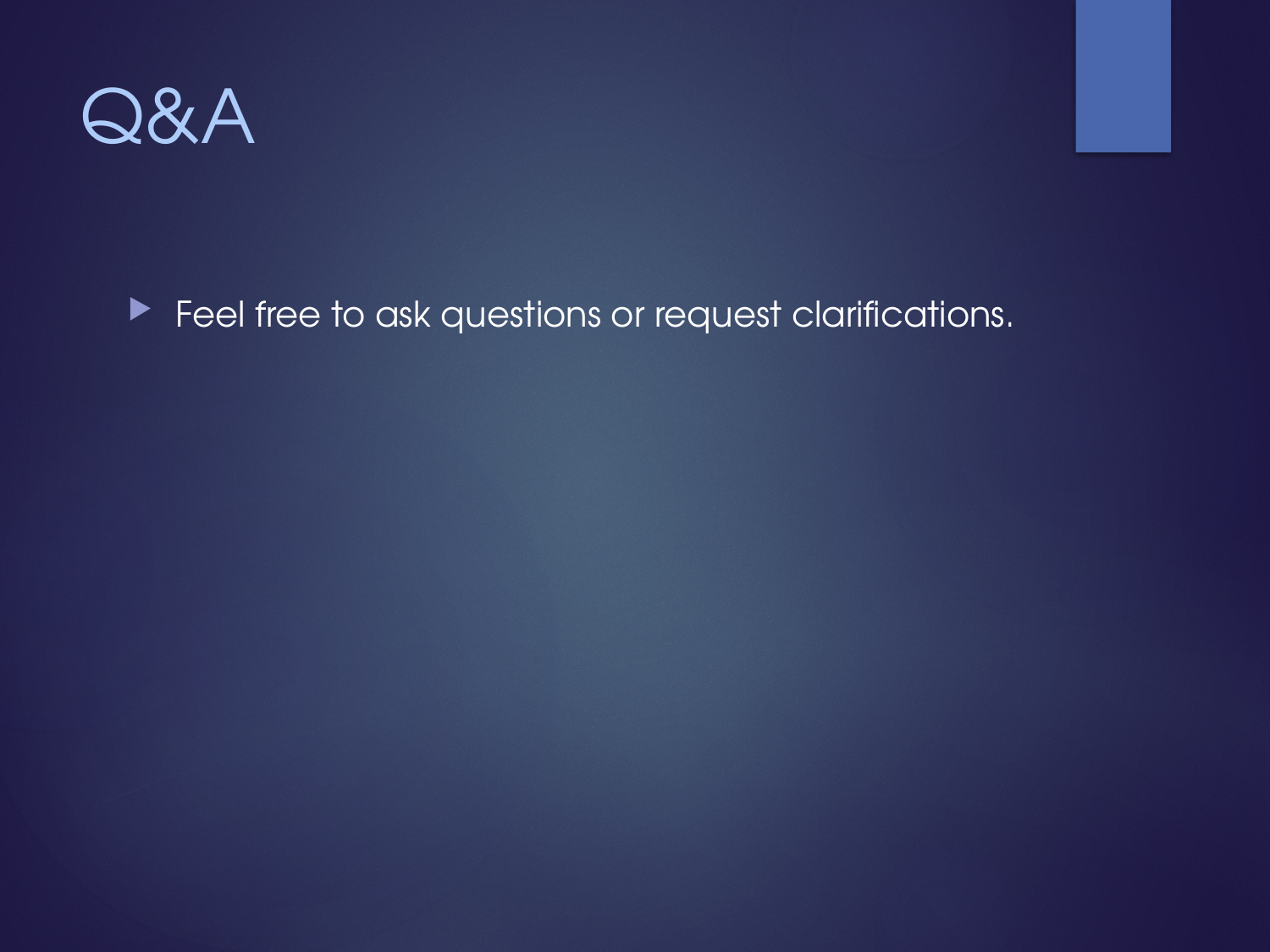

# Q&A
Feel free to ask questions or request clarifications.